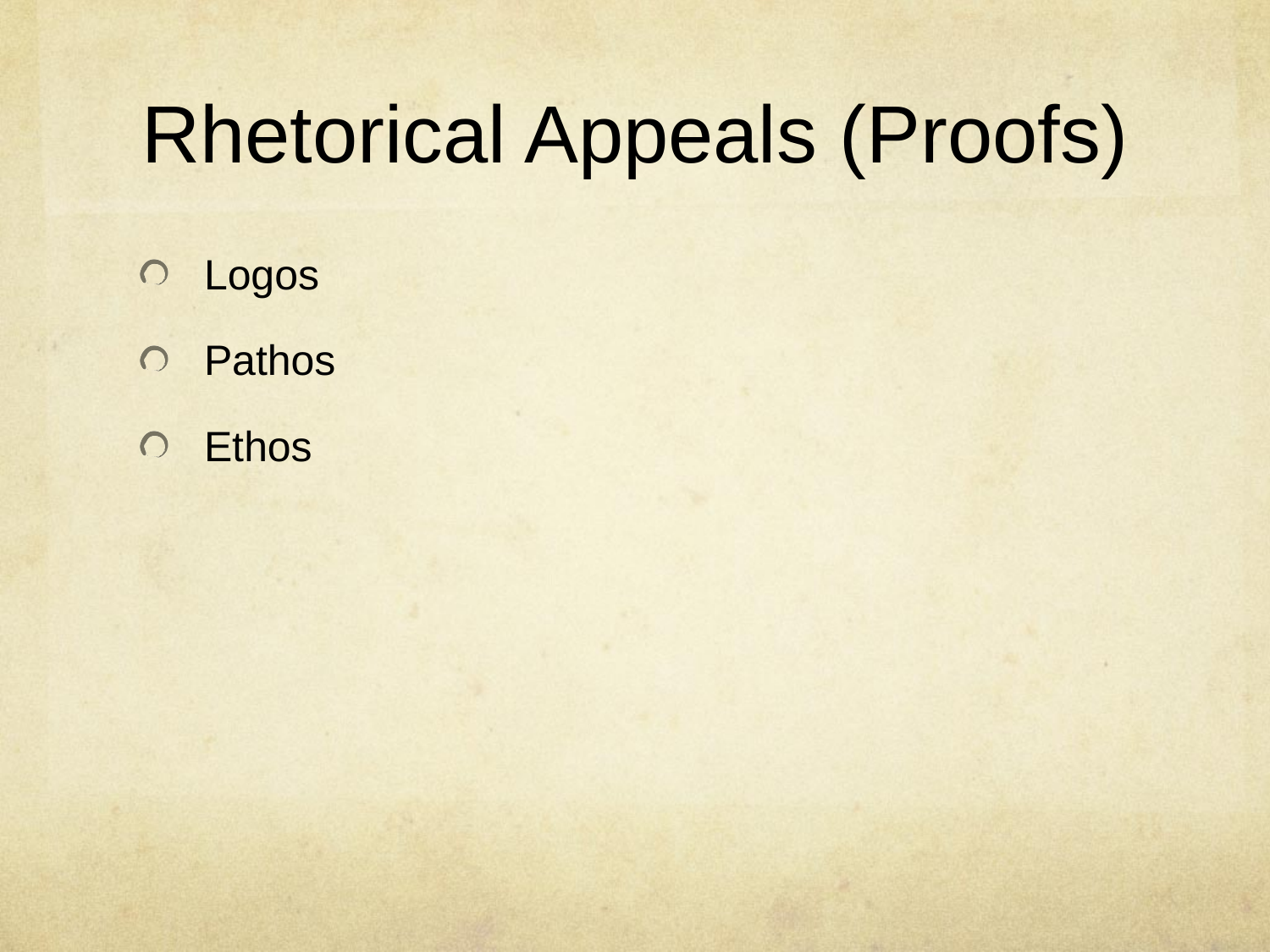

# Rhetorical Appeals (Proofs)
Logos
Pathos
Ethos